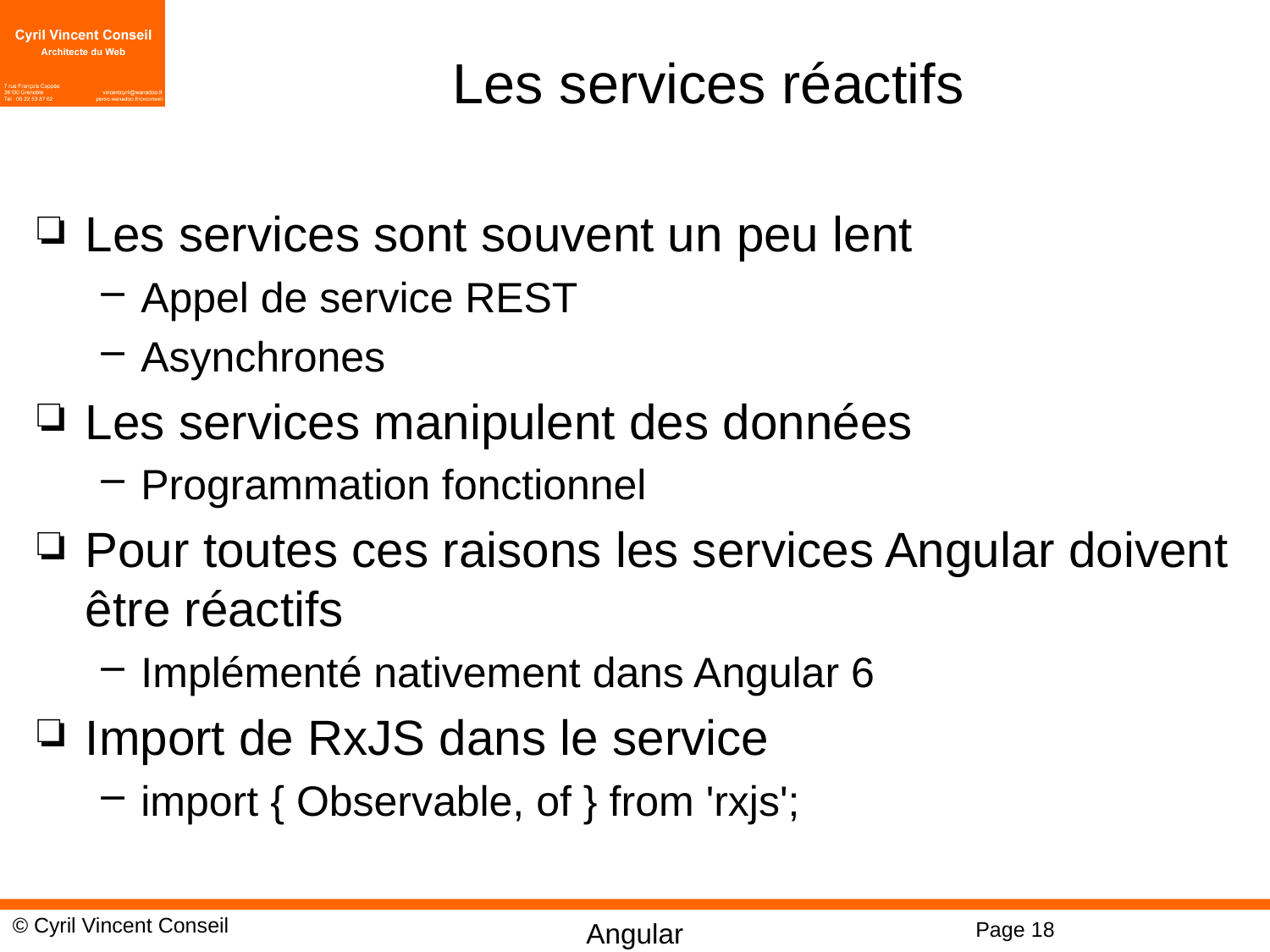

# Les services réactifs
Les services sont souvent un peu lent
Appel de service REST
Asynchrones
Les services manipulent des données
Programmation fonctionnel
Pour toutes ces raisons les services Angular doivent être réactifs
Implémenté nativement dans Angular 6
Import de RxJS dans le service
import { Observable, of } from 'rxjs';